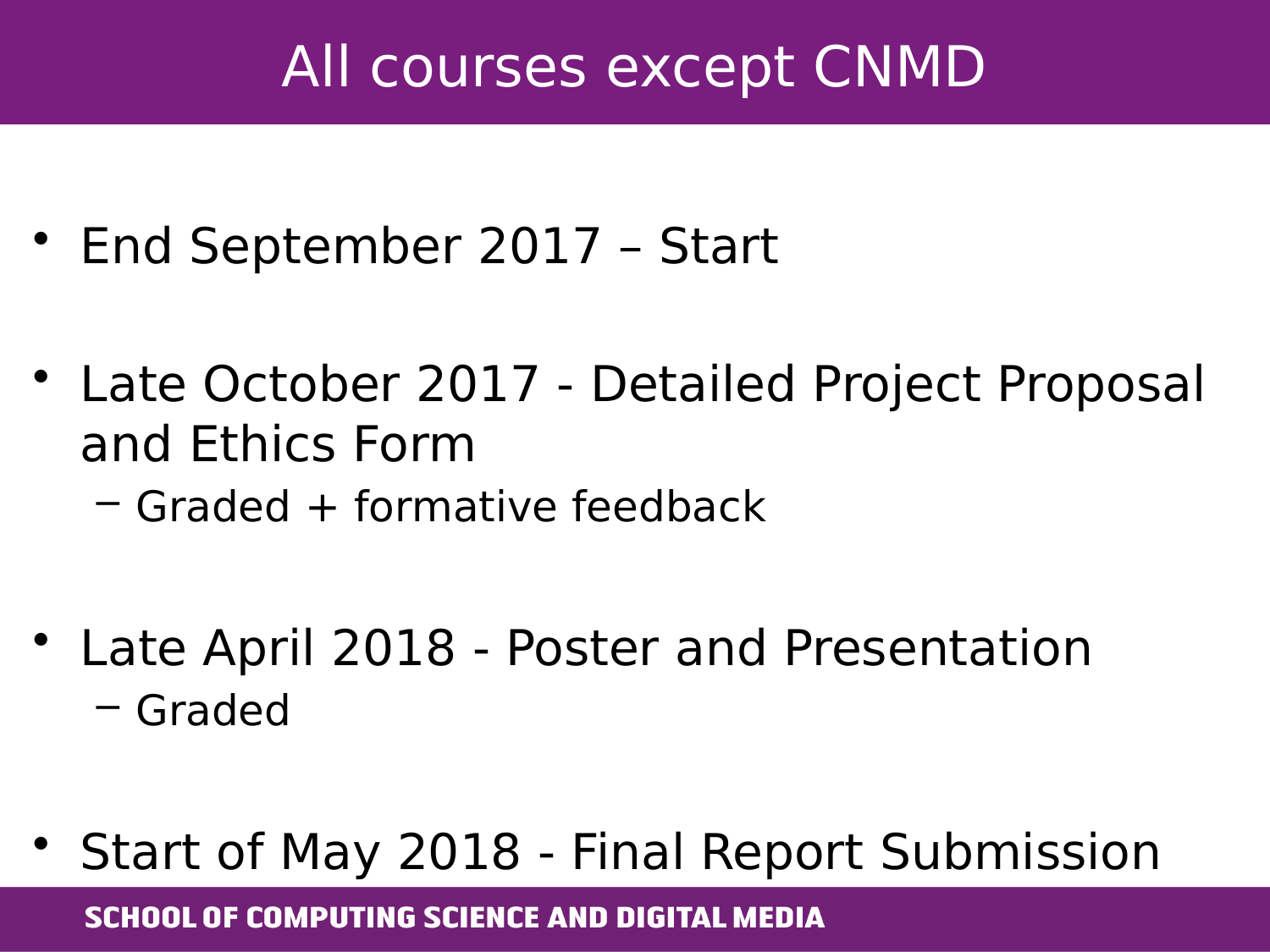

# All courses except CNMD

End September 2017 – Start

Late October 2017 - Detailed Project Proposal and Ethics Form
Graded + formative feedback

Late April 2018 - Poster and Presentation
Graded

Start of May 2018 - Final Report Submission